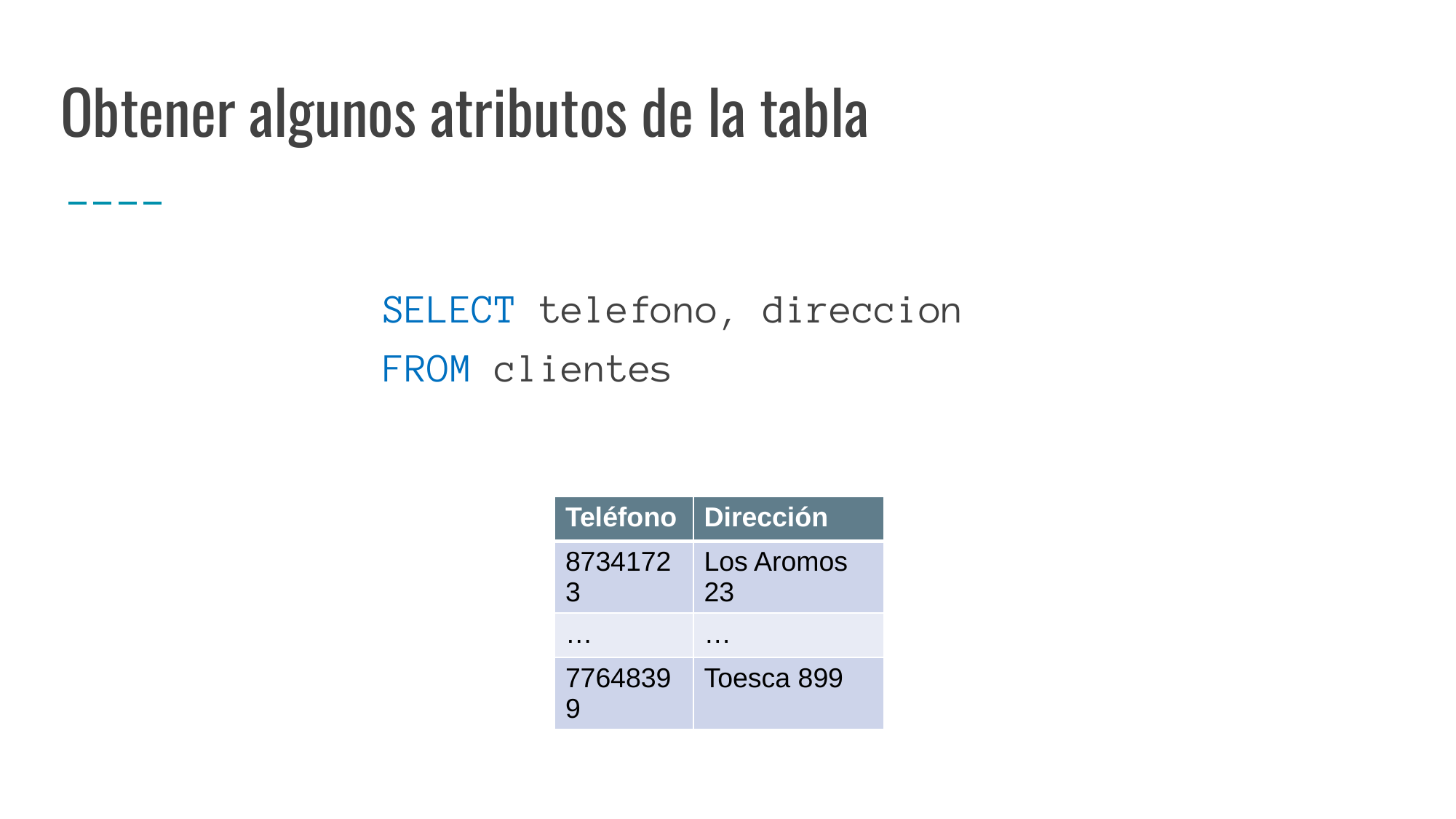

# Obtener algunos atributos de la tabla
SELECT telefono, direccion
FROM clientes
| Teléfono | Dirección |
| --- | --- |
| 87341723 | Los Aromos 23 |
| … | … |
| 77648399 | Toesca 899 |